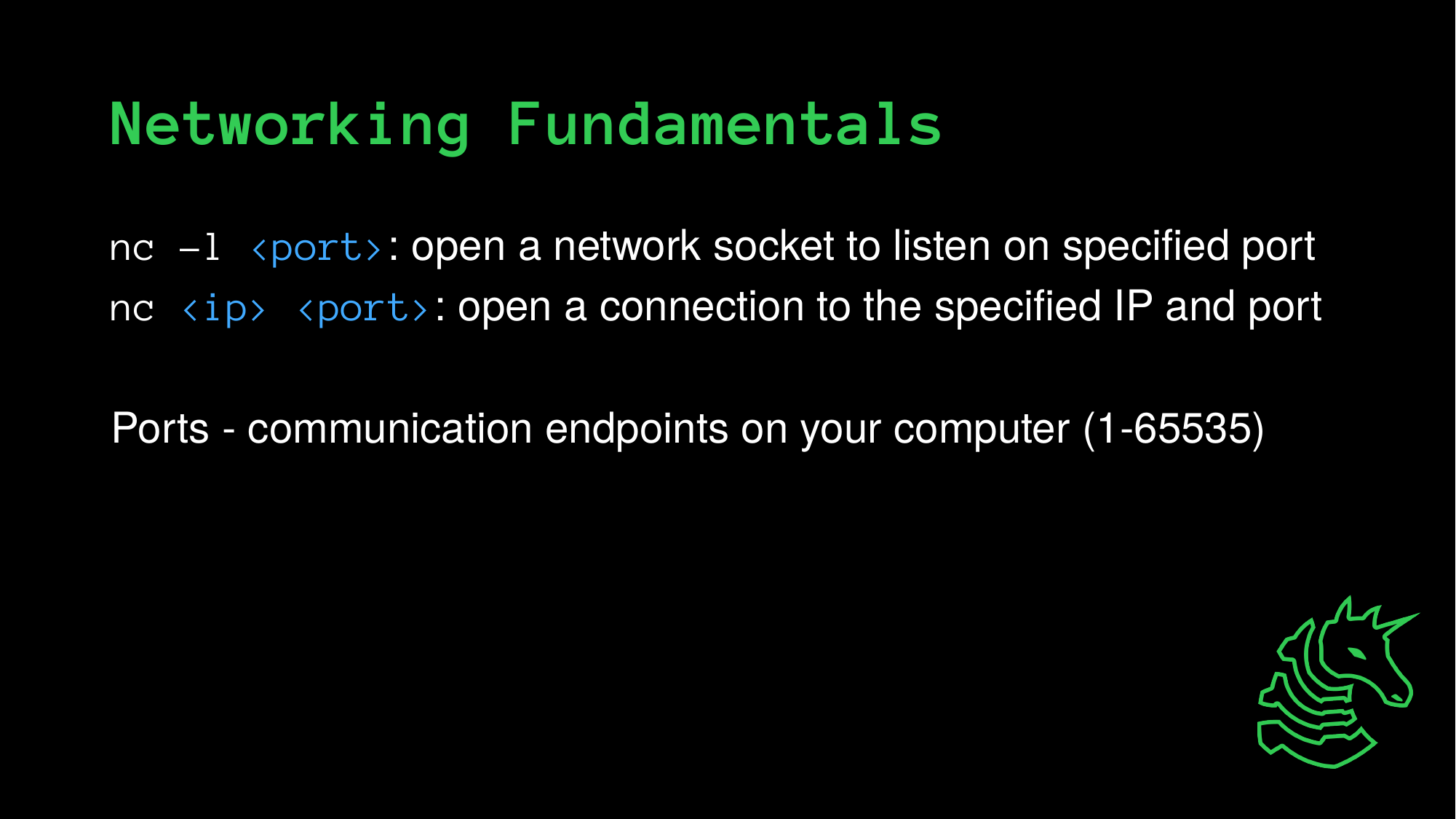

# Networking Fundamentals
nc -l <port>: open a network socket to listen on specified port
nc <ip> <port>: open a connection to the specified IP and port

Ports - communication endpoints on your computer (1-65535)